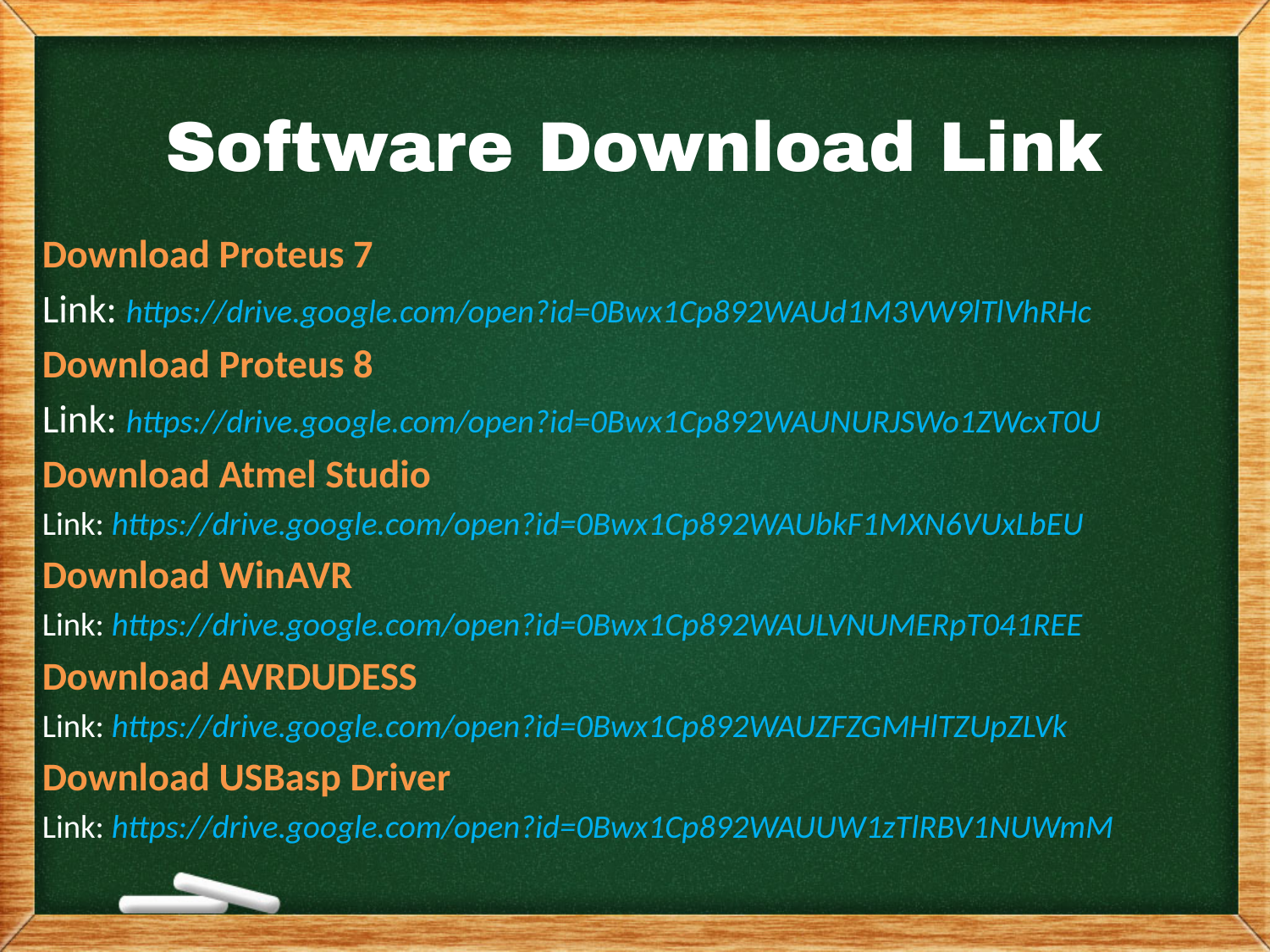

# Software Download Link
Download Proteus 7
Link: https://drive.google.com/open?id=0Bwx1Cp892WAUd1M3VW9lTlVhRHc
Download Proteus 8
Link: https://drive.google.com/open?id=0Bwx1Cp892WAUNURJSWo1ZWcxT0U
Download Atmel Studio
Link: https://drive.google.com/open?id=0Bwx1Cp892WAUbkF1MXN6VUxLbEU
Download WinAVR
Link: https://drive.google.com/open?id=0Bwx1Cp892WAULVNUMERpT041REE
Download AVRDUDESS
Link: https://drive.google.com/open?id=0Bwx1Cp892WAUZFZGMHlTZUpZLVk
Download USBasp Driver
Link: https://drive.google.com/open?id=0Bwx1Cp892WAUUW1zTlRBV1NUWmM